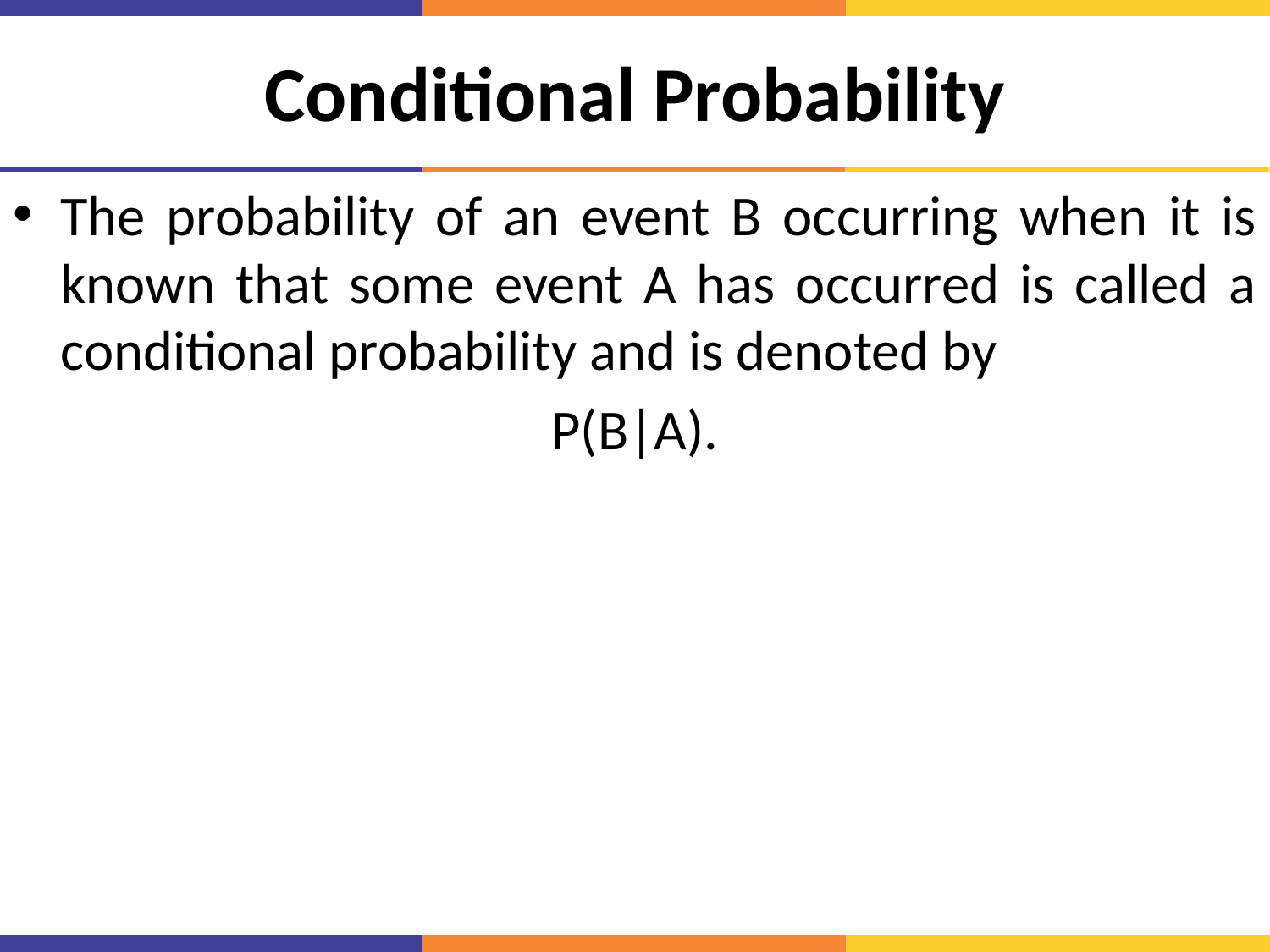

# Conditional Probability
The probability of an event B occurring when it is known that some event A has occurred is called a conditional probability and is denoted by
P(B|A).